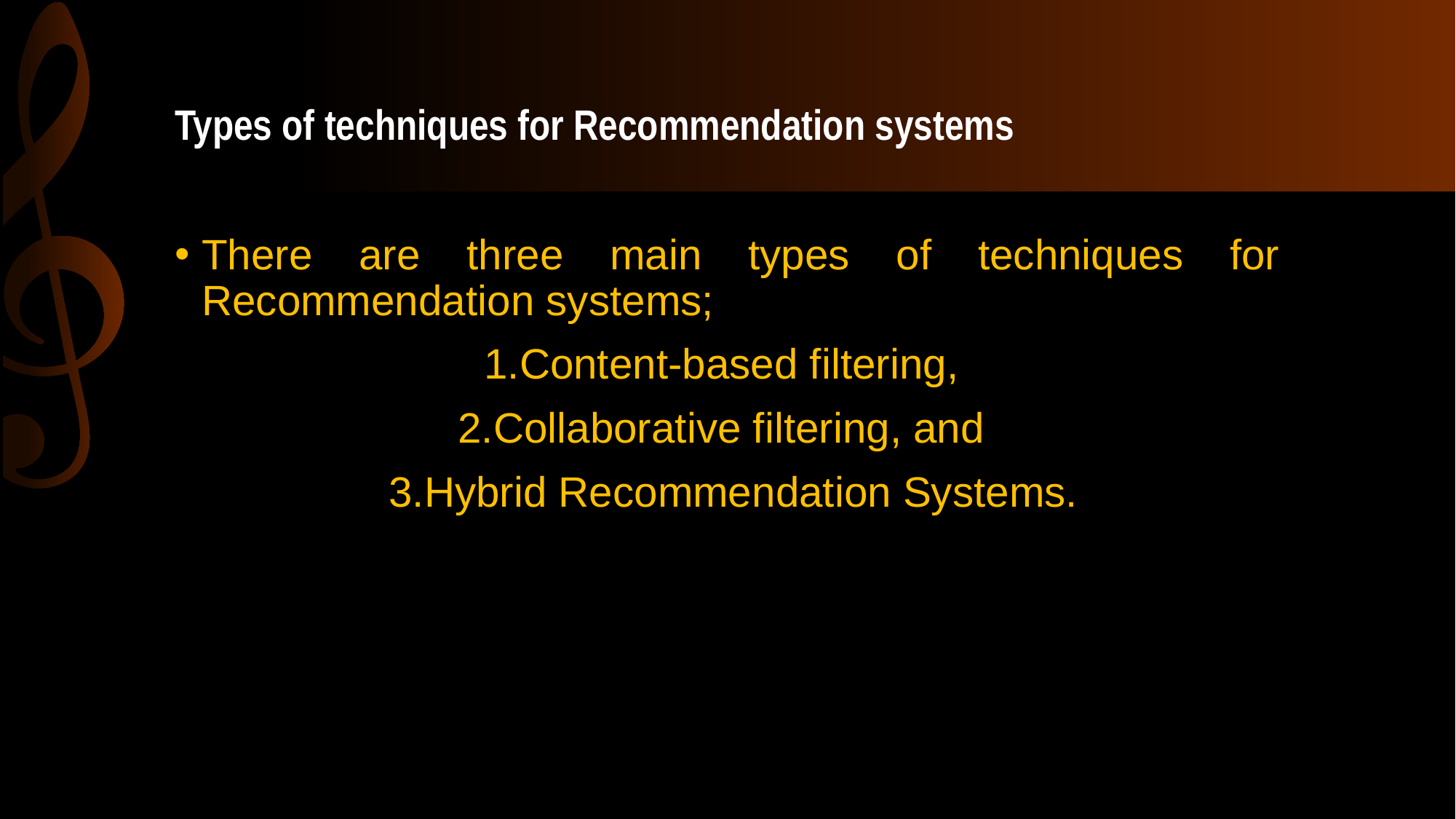

# Types of techniques for Recommendation systems
There are three main types of techniques for Recommendation systems;
1.Content-based filtering,
2.Collaborative filtering, and
 3.Hybrid Recommendation Systems.